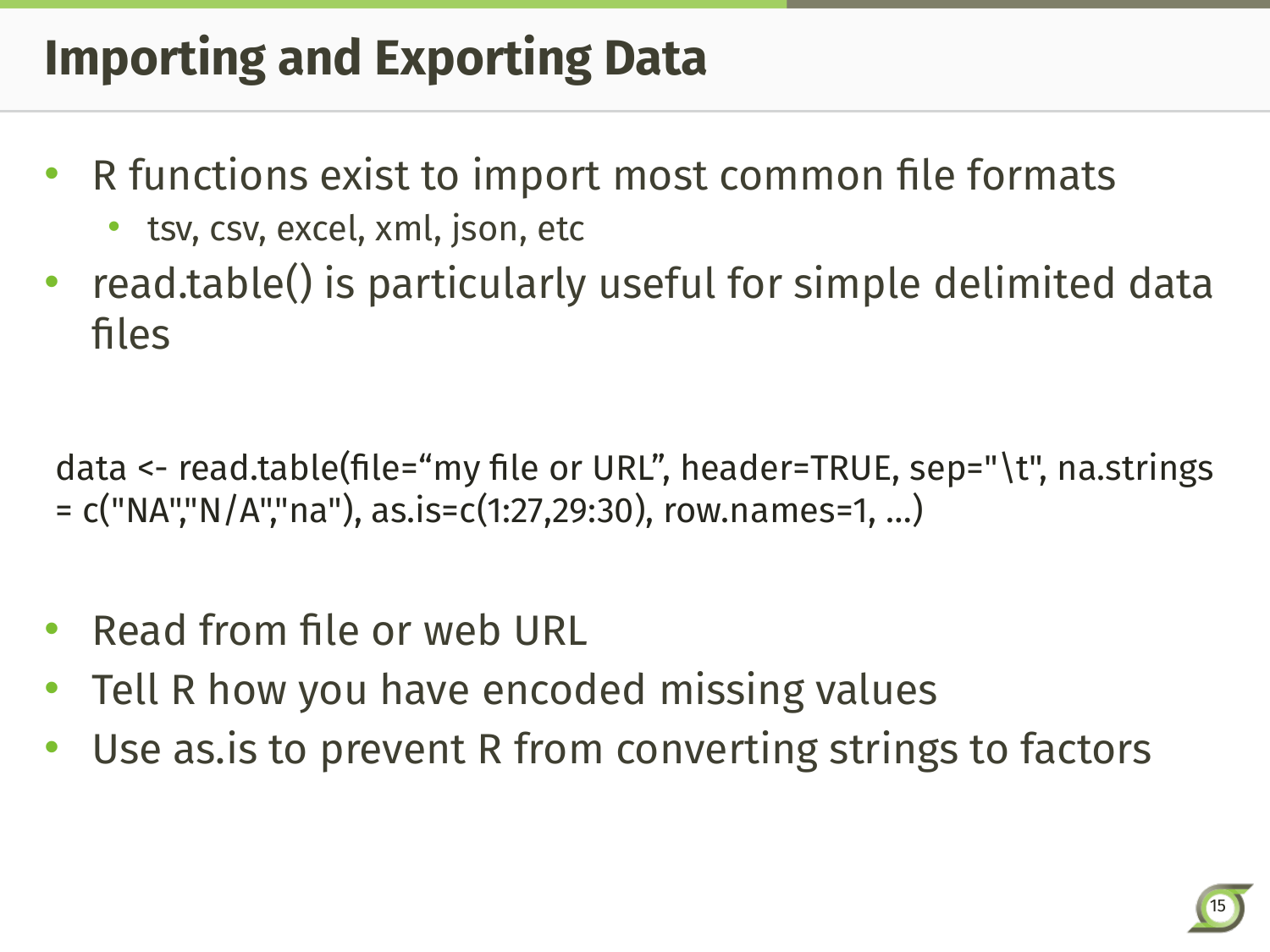

# Importing and Exporting Data
R functions exist to import most common file formats
tsv, csv, excel, xml, json, etc
read.table() is particularly useful for simple delimited data files

Read from file or web URL
Tell R how you have encoded missing values
Use as.is to prevent R from converting strings to factors
data <- read.table(file=“my file or URL”, header=TRUE, sep="\t", na.strings = c("NA","N/A","na"), as.is=c(1:27,29:30), row.names=1, …)